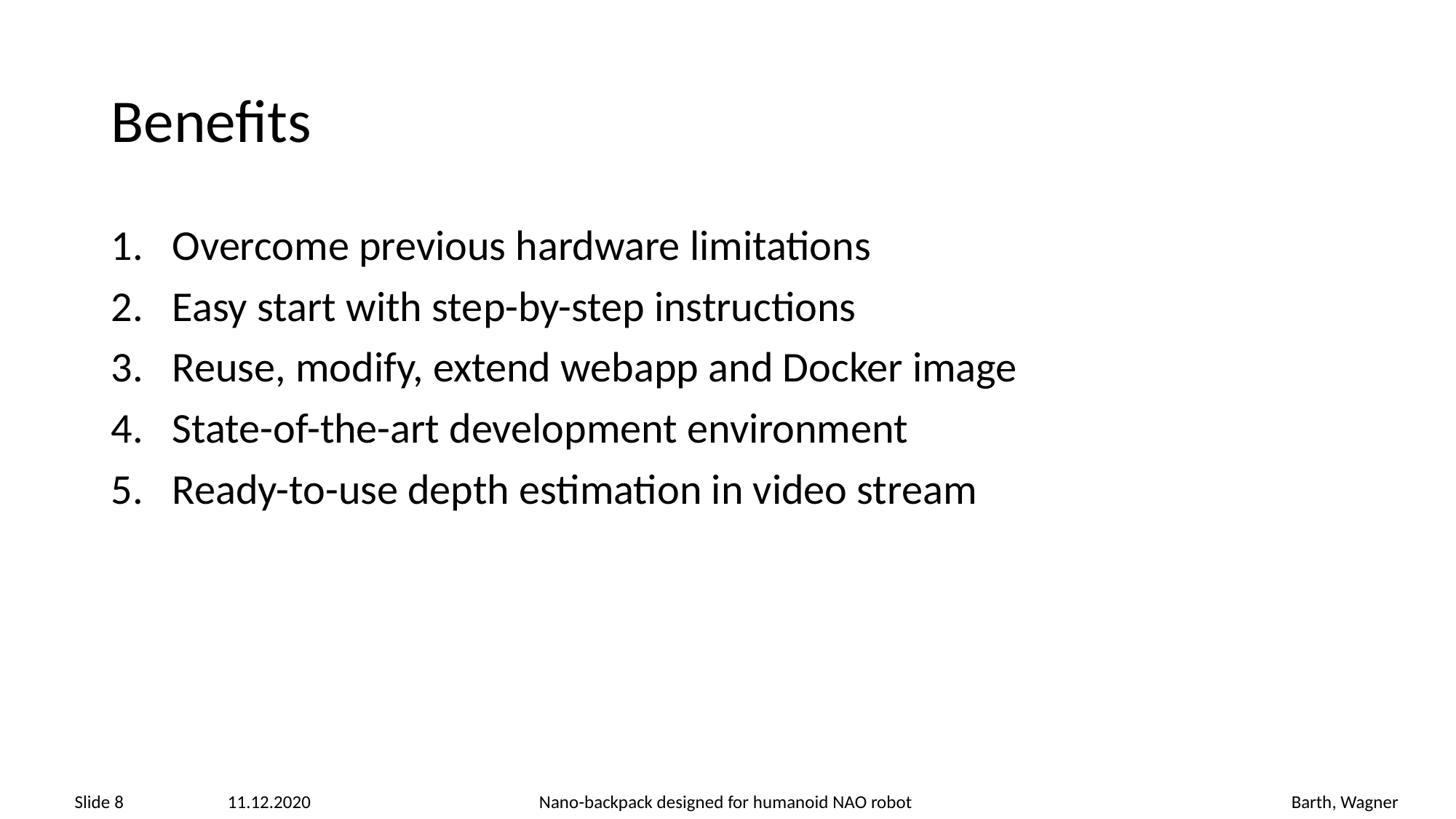

# Benefits
Overcome previous hardware limitations
Easy start with step-by-step instructions
Reuse, modify, extend webapp and Docker image
State-of-the-art development environment
Ready-to-use depth estimation in video stream

Barth, Wagner
Nano-backpack designed for humanoid NAO robot
11.12.2020
Slide 8